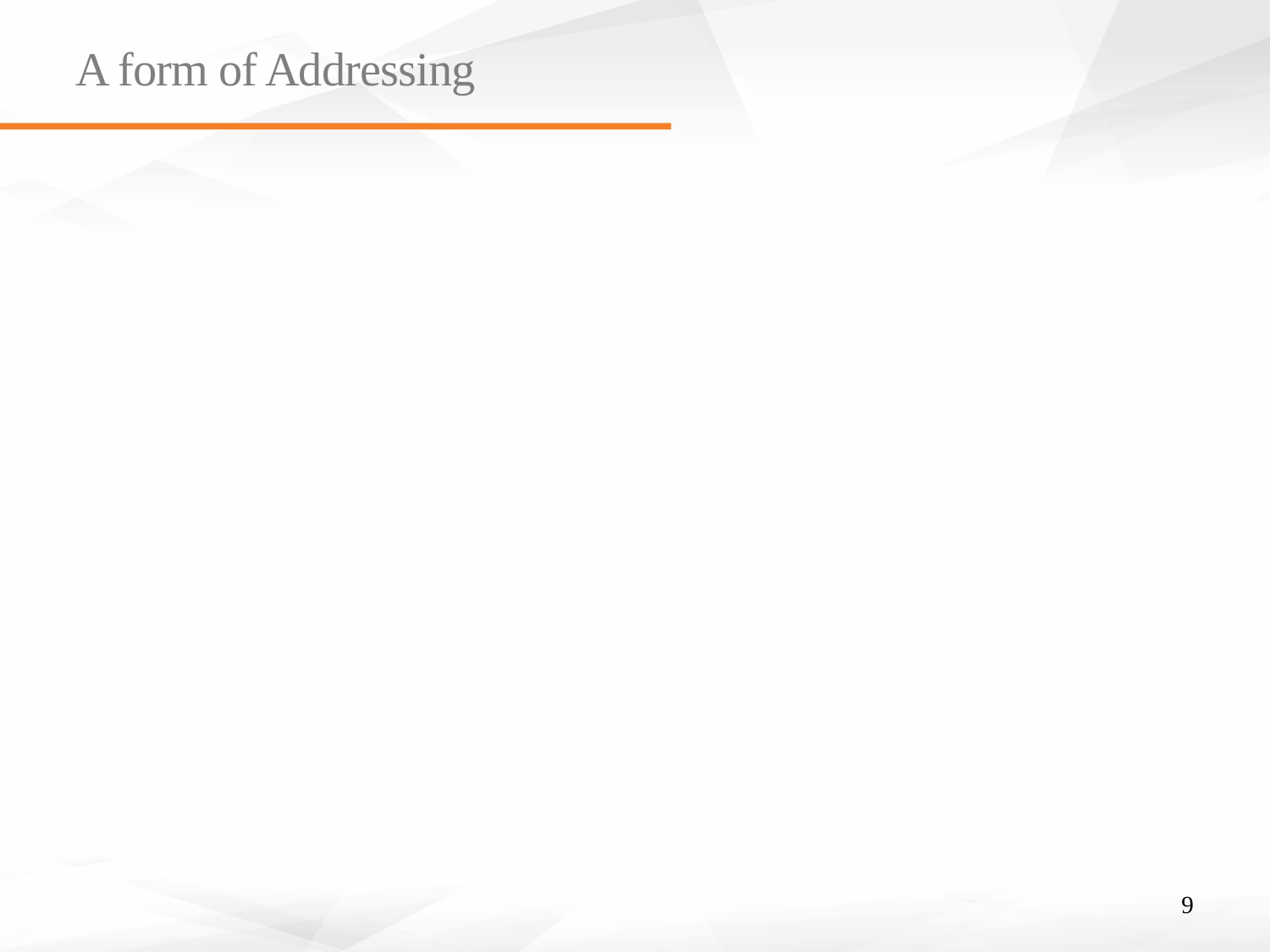

# A form of Addressing
An entity for the network layer may have multiple “connections”, how to differentiate them ?

The transport layer assigns different “numbers” to different connections on the same host

9